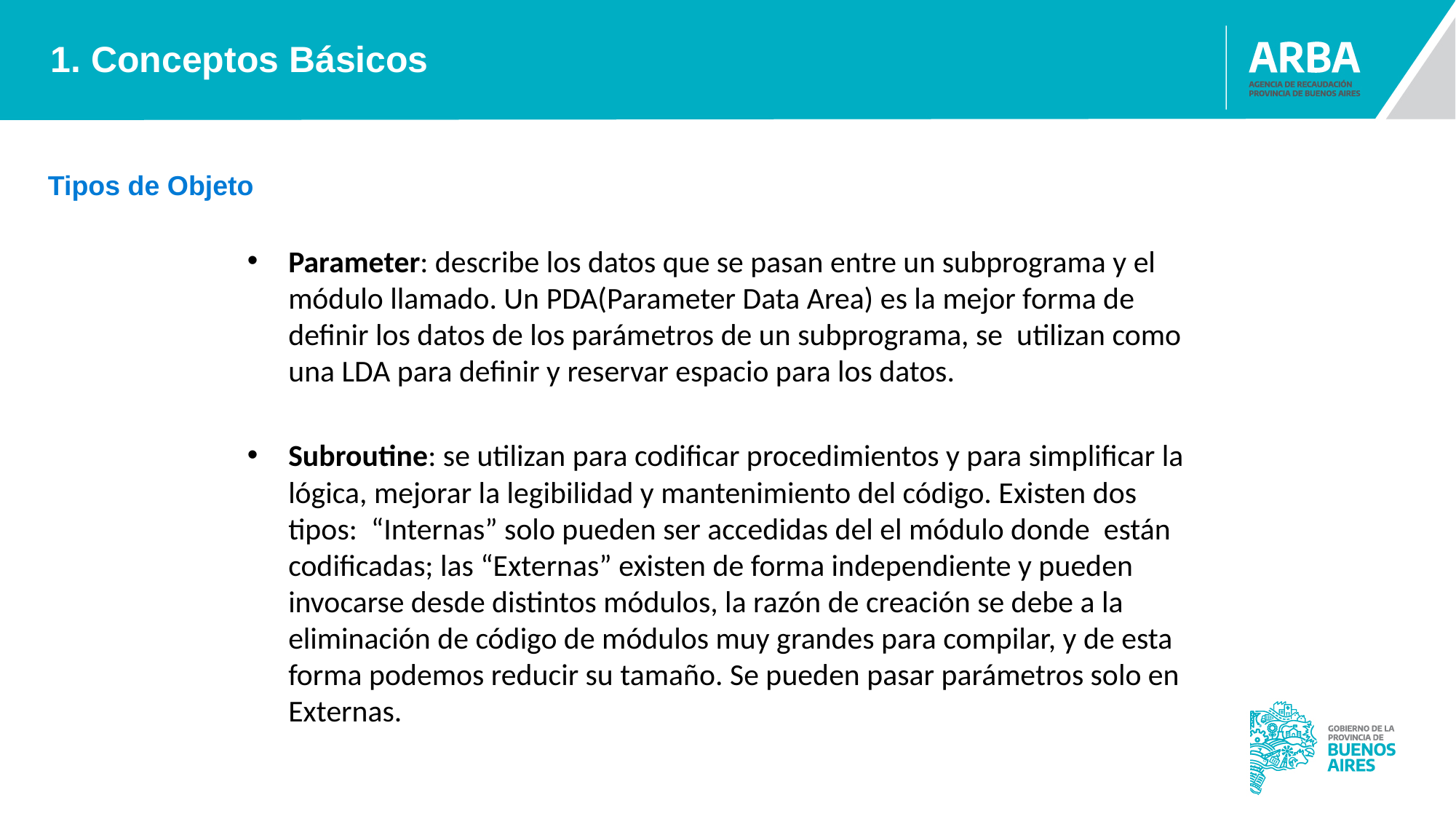

1. Conceptos Básicos
Tipos de Objeto
Parameter: describe los datos que se pasan entre un subprograma y el módulo llamado. Un PDA(Parameter Data Area) es la mejor forma de definir los datos de los parámetros de un subprograma, se  utilizan como una LDA para definir y reservar espacio para los datos.

Subroutine: se utilizan para codificar procedimientos y para simplificar la lógica, mejorar la legibilidad y mantenimiento del código. Existen dos tipos:  “Internas” solo pueden ser accedidas del el módulo donde  están codificadas; las “Externas” existen de forma independiente y pueden invocarse desde distintos módulos, la razón de creación se debe a la eliminación de código de módulos muy grandes para compilar, y de esta forma podemos reducir su tamaño. Se pueden pasar parámetros solo en Externas.